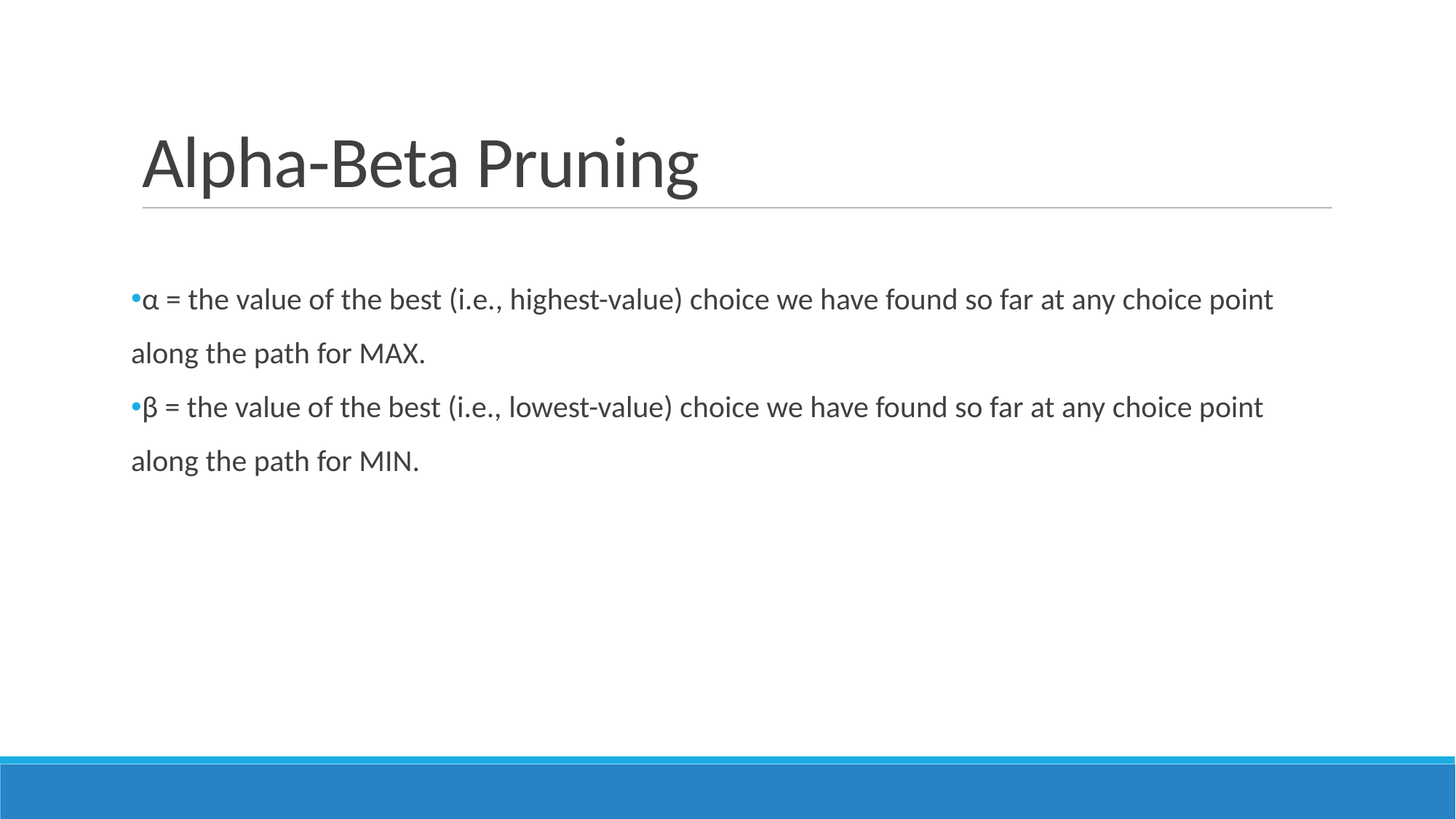

# Alpha-Beta Pruning

α = the value of the best (i.e., highest-value) choice we have found so far at any choice point
along the path for MAX.
β = the value of the best (i.e., lowest-value) choice we have found so far at any choice point
along the path for MIN.